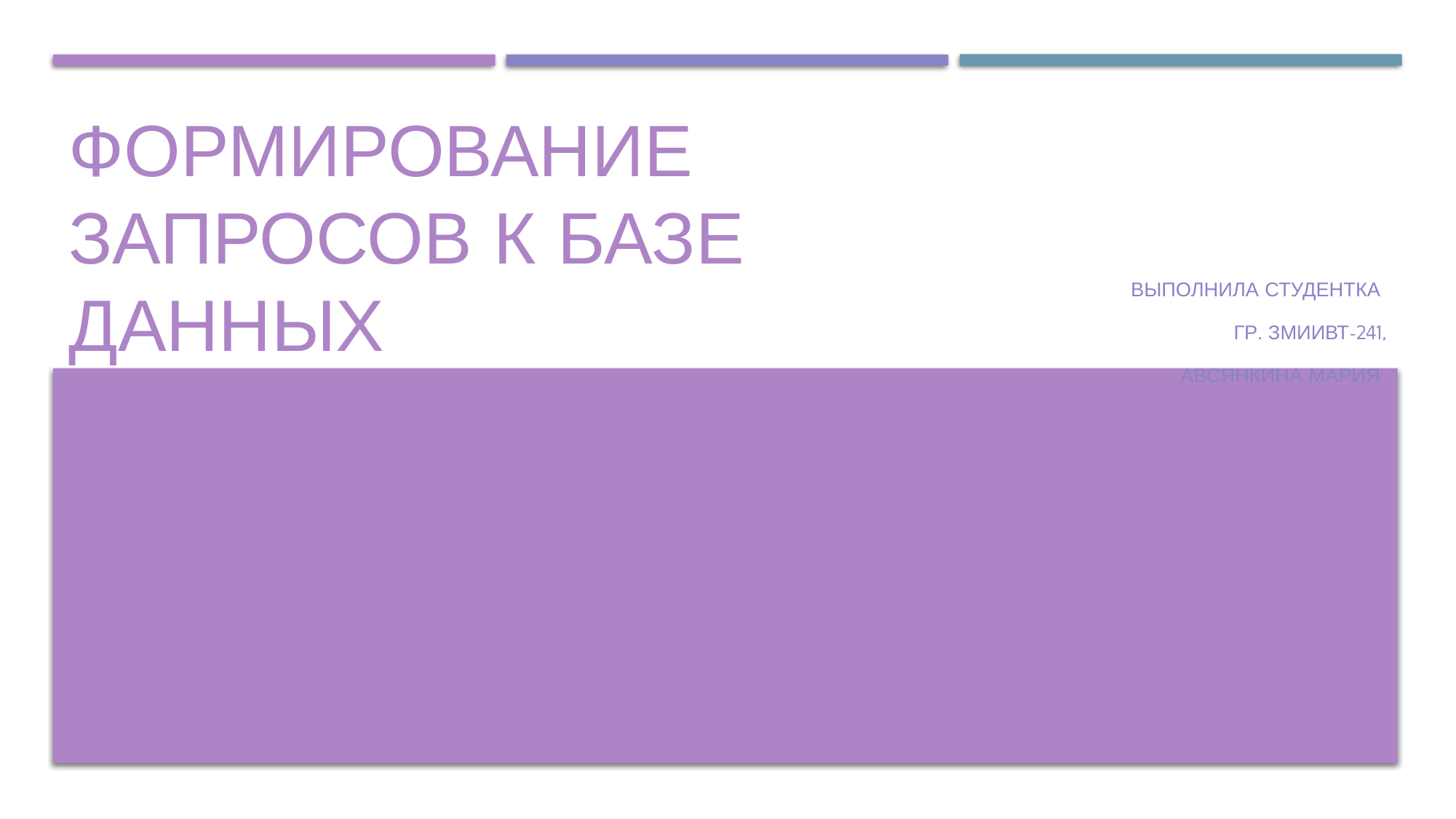

# Формирование запросов к базе данных
Выполнила студентка
гр. змИИВТ-241,
Авсянкина Мария